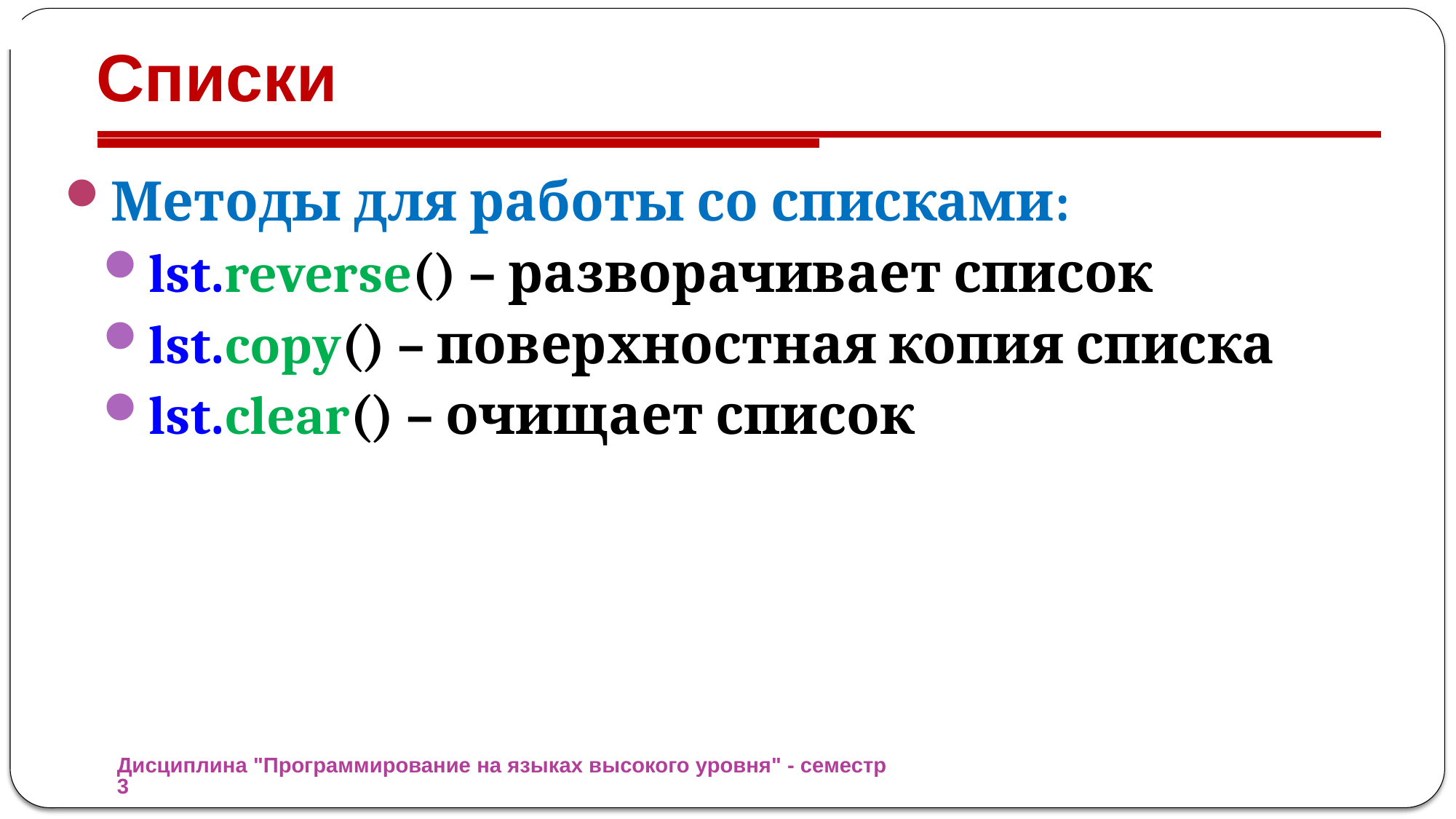

# Списки
Методы для работы со списками:
lst.reverse() – разворачивает список
lst.copy() – поверхностная копия списка
lst.clear() – очищает список

Дисциплина "Программирование на языках высокого уровня" - семестр 3